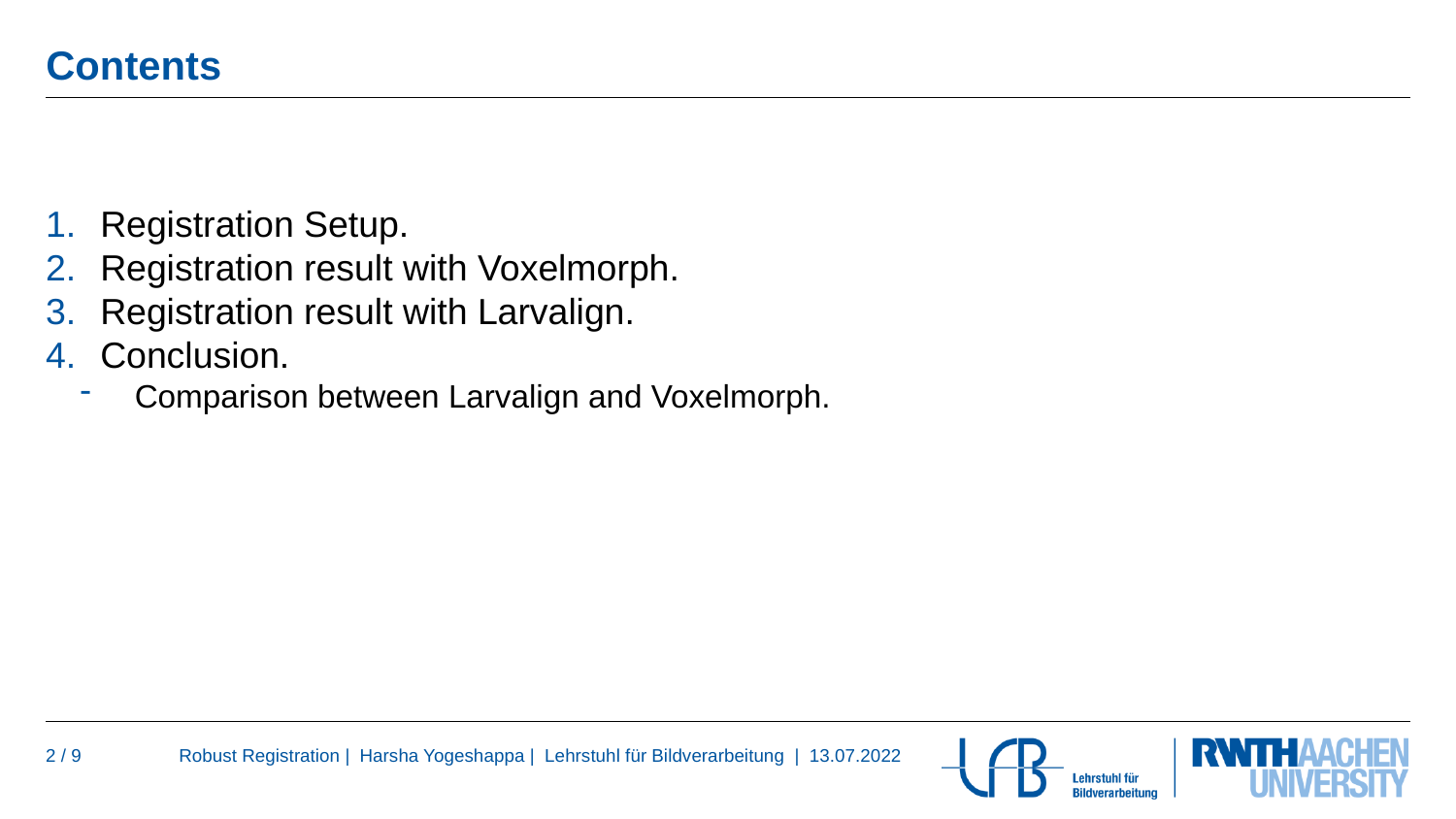

# Contents

Registration Setup.
Registration result with Voxelmorph.
Registration result with Larvalign.
Conclusion.
Comparison between Larvalign and Voxelmorph.
2 / 9